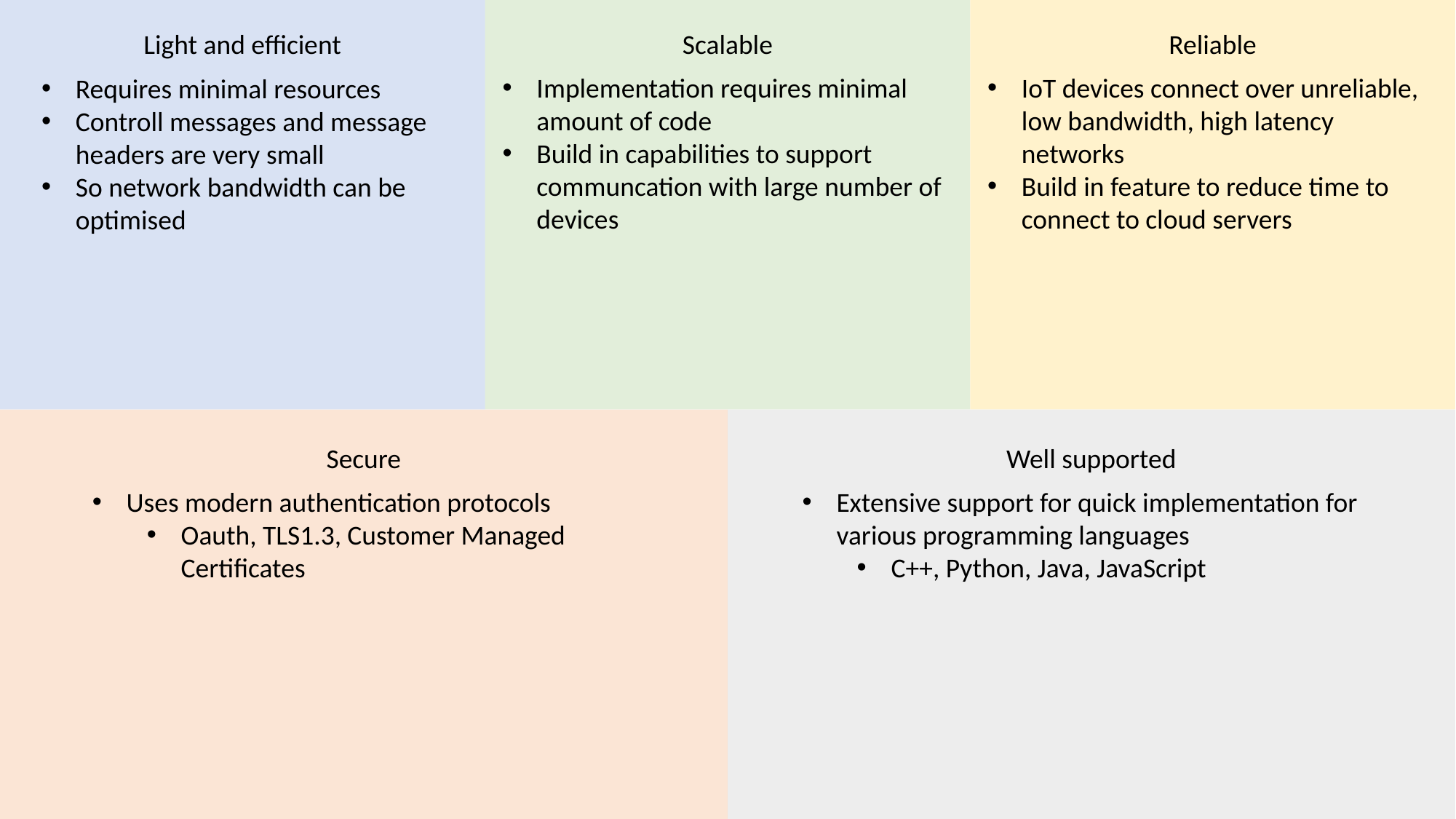

Light and efficient
Scalable
Reliable
IoT devices connect over unreliable, low bandwidth, high latency networks
Build in feature to reduce time to connect to cloud servers
Implementation requires minimal amount of code
Build in capabilities to support communcation with large number of devices
Requires minimal resources
Controll messages and message headers are very small
So network bandwidth can be optimised

Secure
Well supported
Uses modern authentication protocols
Oauth, TLS1.3, Customer Managed Certificates
Extensive support for quick implementation for various programming languages
C++, Python, Java, JavaScript